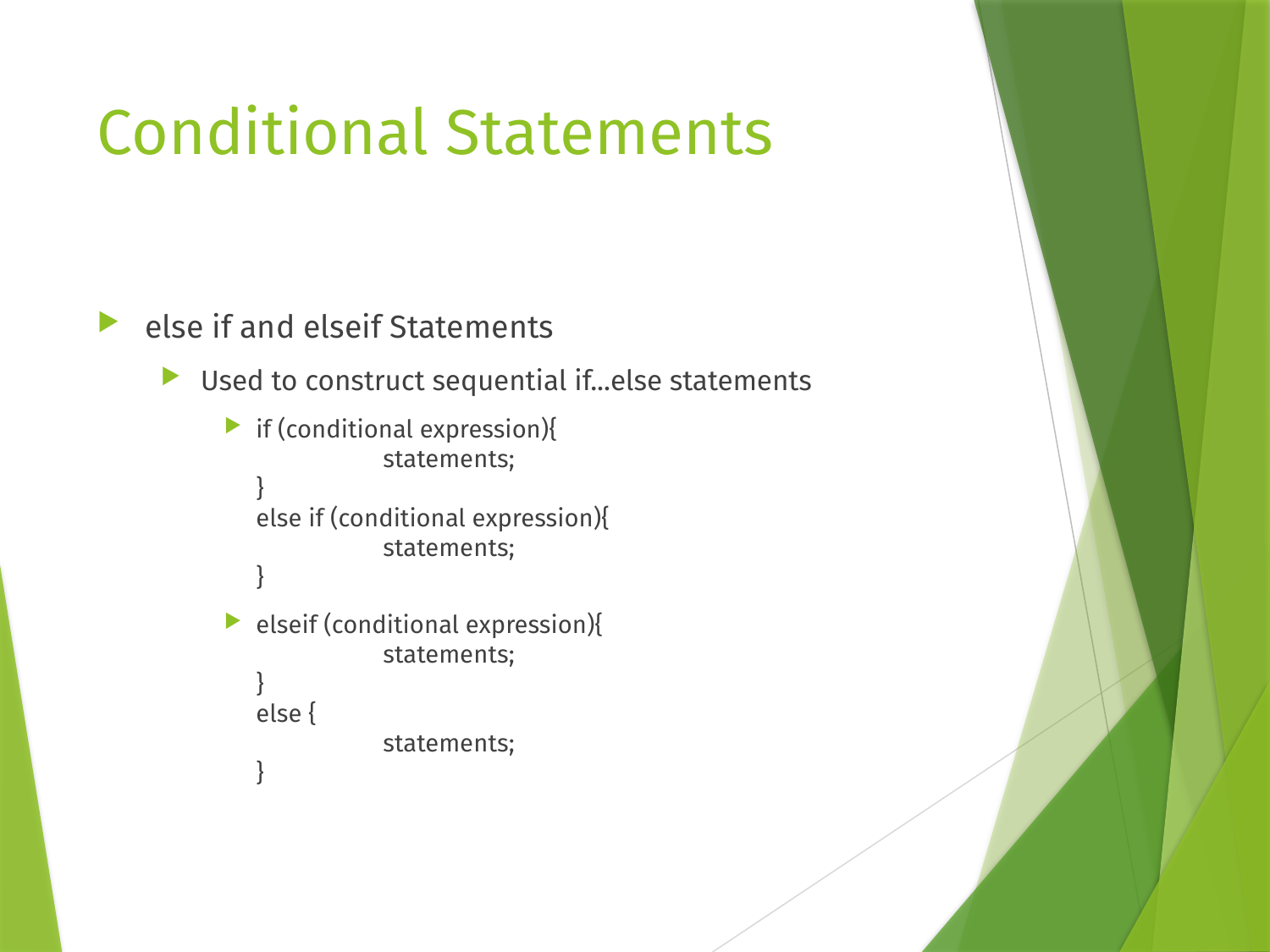

# Conditional Statements
else if and elseif Statements
Used to construct sequential if...else statements
if (conditional expression){
	statements;
}
else if (conditional expression){
	statements;
}
elseif (conditional expression){
	statements;
}
else {
	statements;
}